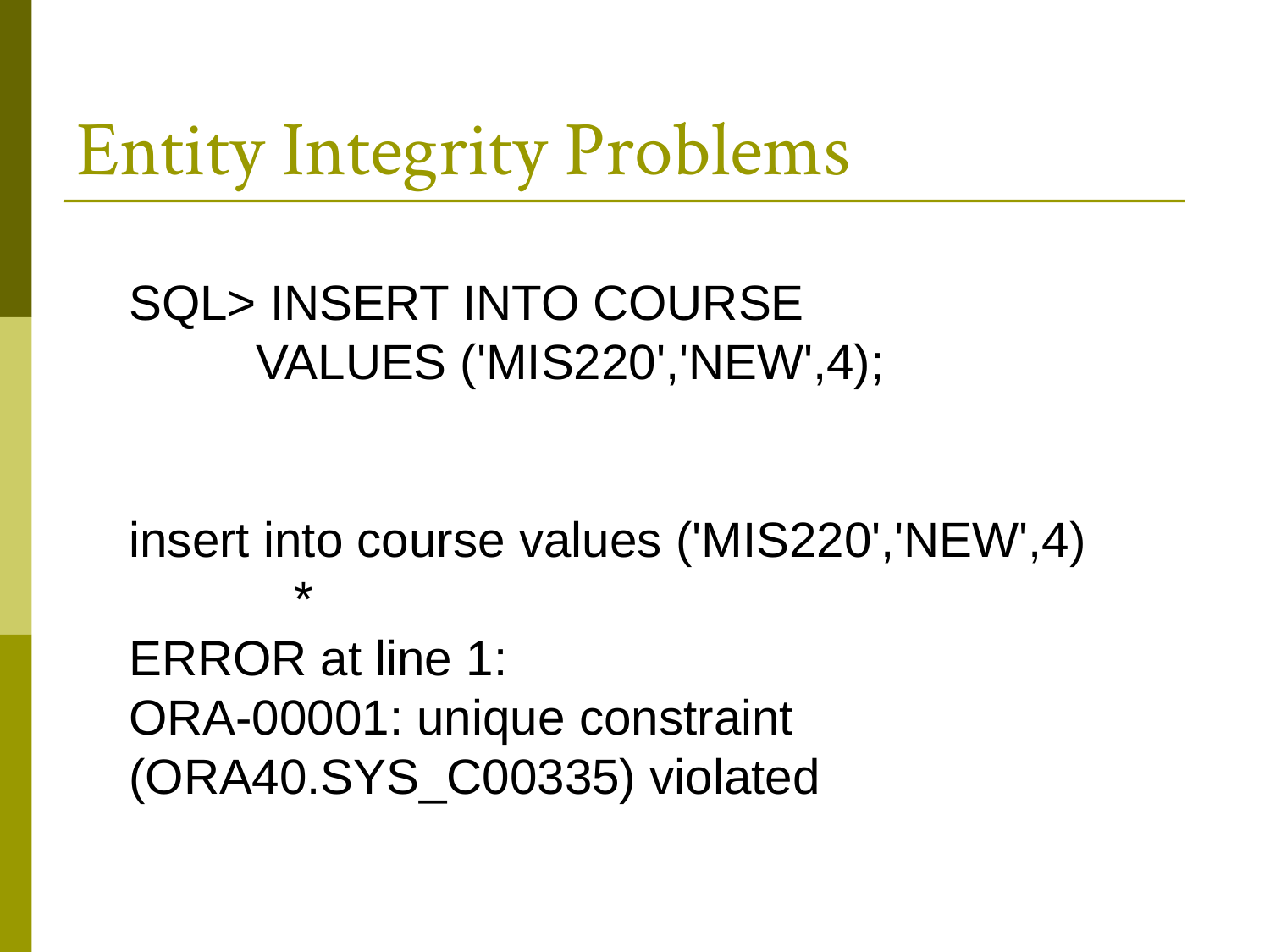

# Entity Integrity Problems
SQL> INSERT INTO COURSE
	VALUES ('MIS220','NEW',4);

insert into course values ('MIS220','NEW',4)
            *
ERROR at line 1:
ORA-00001: unique constraint
(ORA40.SYS_C00335) violated